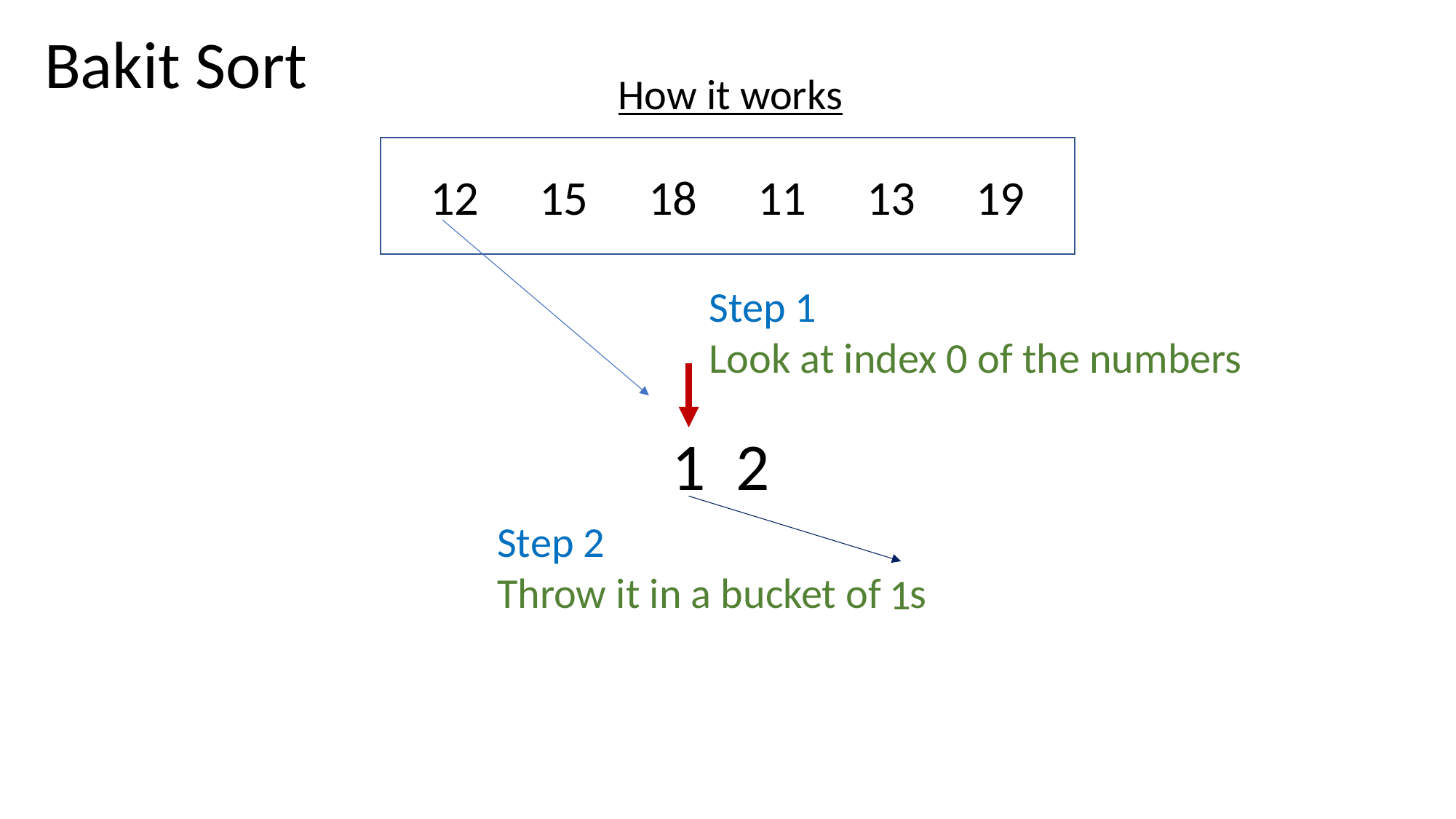

Bakit Sort
How it works
12	15	18	11	13	19
Step 1
Look at index 0 of the numbers
1  2
Step 2
Throw it in a bucket of   s
1